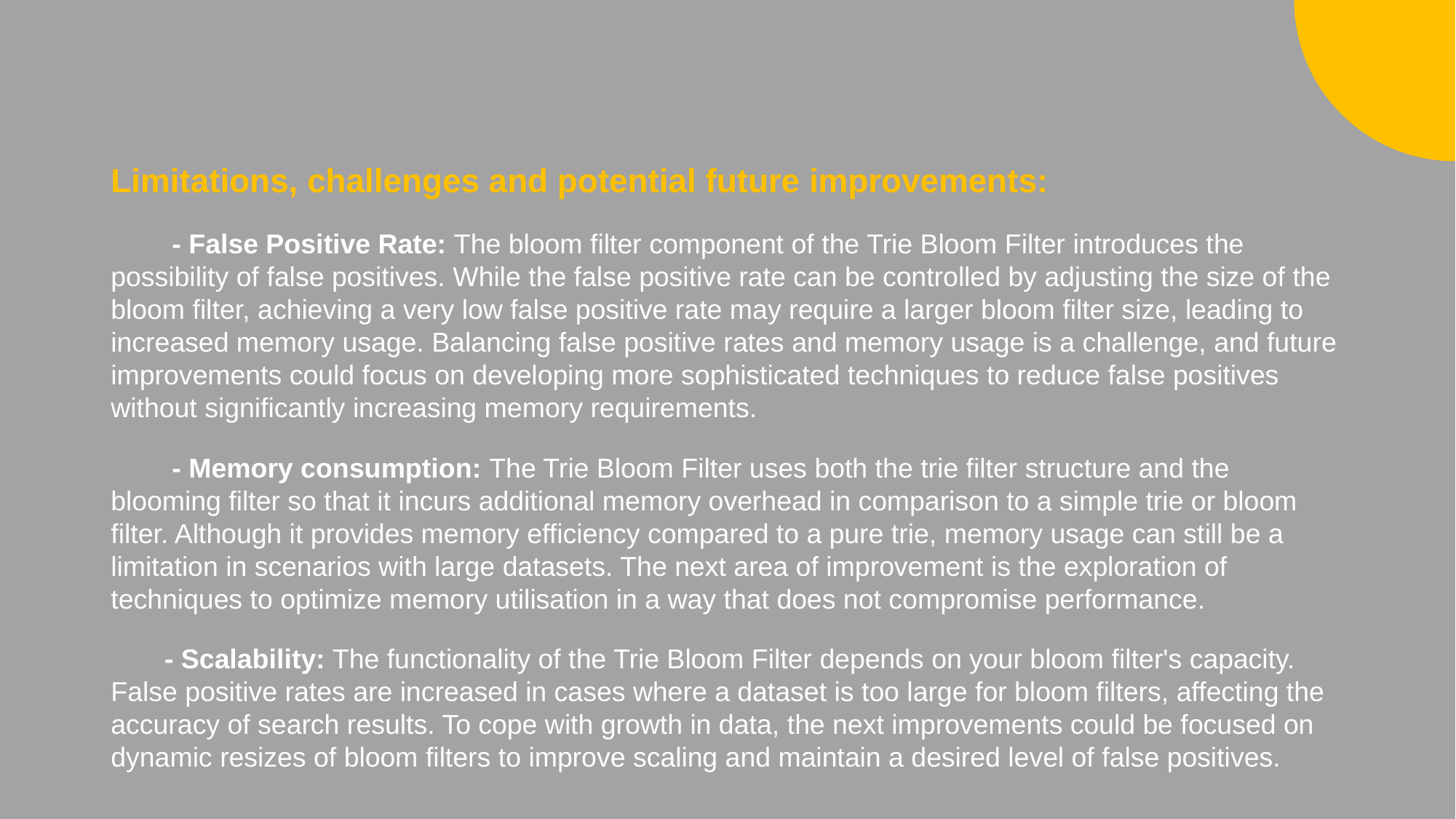

Limitations, challenges and potential future improvements:
        - False Positive Rate: The bloom filter component of the Trie Bloom Filter introduces the possibility of false positives. While the false positive rate can be controlled by adjusting the size of the bloom filter, achieving a very low false positive rate may require a larger bloom filter size, leading to increased memory usage. Balancing false positive rates and memory usage is a challenge, and future improvements could focus on developing more sophisticated techniques to reduce false positives without significantly increasing memory requirements.
        - Memory consumption: The Trie Bloom Filter uses both the trie filter structure and the blooming filter so that it incurs additional memory overhead in comparison to a simple trie or bloom filter. Although it provides memory efficiency compared to a pure trie, memory usage can still be a limitation in scenarios with large datasets. The next area of improvement is the exploration of techniques to optimize memory utilisation in a way that does not compromise performance.
       - Scalability: The functionality of the Trie Bloom Filter depends on your bloom filter's capacity. False positive rates are increased in cases where a dataset is too large for bloom filters, affecting the accuracy of search results. To cope with growth in data, the next improvements could be focused on dynamic resizes of bloom filters to improve scaling and maintain a desired level of false positives.